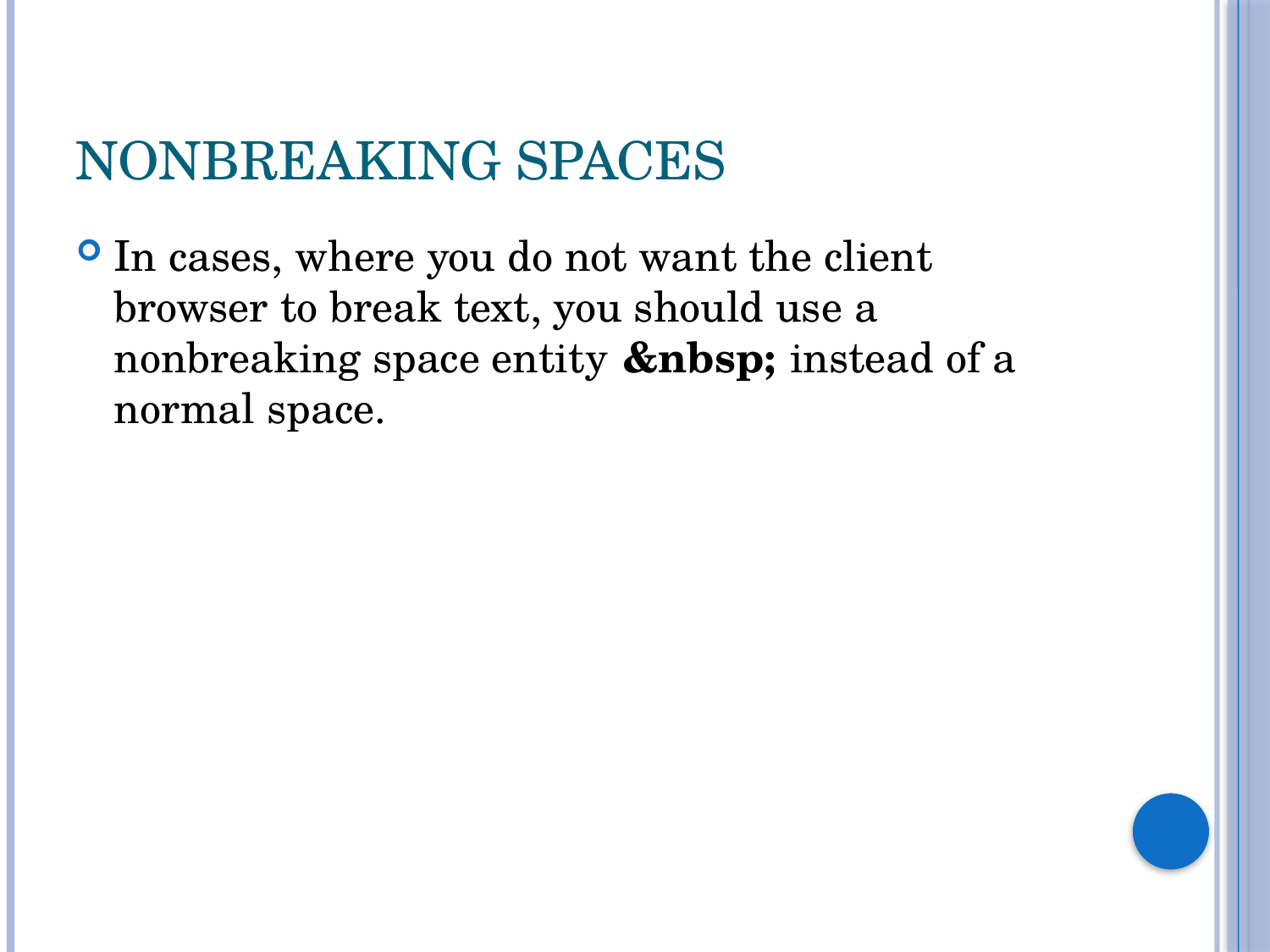

# Nonbreaking Spaces
In cases, where you do not want the client browser to break text, you should use a nonbreaking space entity &nbsp; instead of a normal space.